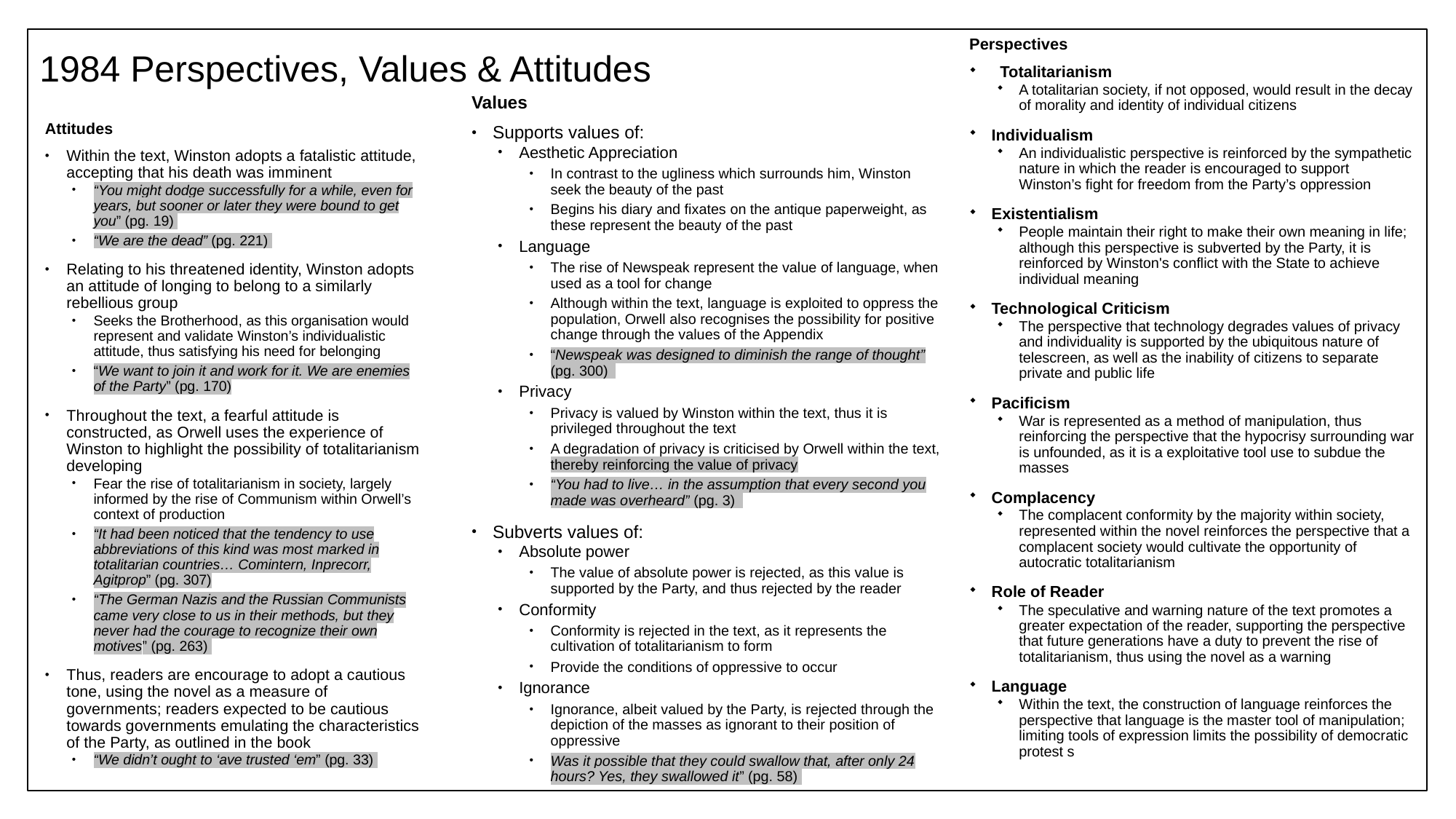

# 1984 Perspectives, Values & Attitudes
Perspectives
  Totalitarianism
A totalitarian society, if not opposed, would result in the decay of morality and identity of individual citizens
Individualism
An individualistic perspective is reinforced by the sympathetic nature in which the reader is encouraged to support Winston’s fight for freedom from the Party’s oppression
Existentialism
People maintain their right to make their own meaning in life; although this perspective is subverted by the Party, it is reinforced by Winston's conflict with the State to achieve individual meaning
Technological Criticism
The perspective that technology degrades values of privacy  and individuality is supported by the ubiquitous nature of telescreen, as well as the inability of citizens to separate private and public life
Pacificism
War is represented as a method of manipulation, thus reinforcing the perspective that the hypocrisy surrounding war is unfounded, as it is a exploitative tool use to subdue the masses
Complacency
The complacent conformity by the majority within society, represented within the novel reinforces the perspective that a complacent society would cultivate the opportunity of autocratic totalitarianism
Role of Reader
The speculative and warning nature of the text promotes a greater expectation of the reader, supporting the perspective that future generations have a duty to prevent the rise of totalitarianism, thus using the novel as a warning
Language
Within the text, the construction of language reinforces the perspective that language is the master tool of manipulation; limiting tools of expression limits the possibility of democratic protest s
Values
Supports values of:
Aesthetic Appreciation
In contrast to the ugliness which surrounds him, Winston seek the beauty of the past
Begins his diary and fixates on the antique paperweight, as these represent the beauty of the past
Language
The rise of Newspeak represent the value of language, when used as a tool for change
Although within the text, language is exploited to oppress the population, Orwell also recognises the possibility for positive change through the values of the Appendix
“Newspeak was designed to diminish the range of thought” (pg. 300)
Privacy
Privacy is valued by Winston within the text, thus it is privileged throughout the text
A degradation of privacy is criticised by Orwell within the text, thereby reinforcing the value of privacy
“You had to live… in the assumption that every second you made was overheard” (pg. 3)
Subverts values of:
Absolute power
The value of absolute power is rejected, as this value is supported by the Party, and thus rejected by the reader
Conformity
Conformity is rejected in the text, as it represents the cultivation of totalitarianism to form
Provide the conditions of oppressive to occur
Ignorance
Ignorance, albeit valued by the Party, is rejected through the depiction of the masses as ignorant to their position of oppressive
Was it possible that they could swallow that, after only 24 hours? Yes, they swallowed it” (pg. 58)
Attitudes
Within the text, Winston adopts a fatalistic attitude, accepting that his death was imminent
“You might dodge successfully for a while, even for years, but sooner or later they were bound to get you” (pg. 19)
“We are the dead” (pg. 221)
Relating to his threatened identity, Winston adopts an attitude of longing to belong to a similarly rebellious group
Seeks the Brotherhood, as this organisation would represent and validate Winston’s individualistic attitude, thus satisfying his need for belonging
“We want to join it and work for it. We are enemies of the Party” (pg. 170)
Throughout the text, a fearful attitude is constructed, as Orwell uses the experience of Winston to highlight the possibility of totalitarianism developing
Fear the rise of totalitarianism in society, largely informed by the rise of Communism within Orwell’s context of production
“It had been noticed that the tendency to use abbreviations of this kind was most marked in totalitarian countries… Comintern, Inprecorr, Agitprop” (pg. 307)
“The German Nazis and the Russian Communists came very close to us in their methods, but they never had the courage to recognize their own motives” (pg. 263)
Thus, readers are encourage to adopt a cautious tone, using the novel as a measure of governments; readers expected to be cautious towards governments emulating the characteristics of the Party, as outlined in the book
“We didn’t ought to ‘ave trusted ‘em” (pg. 33)